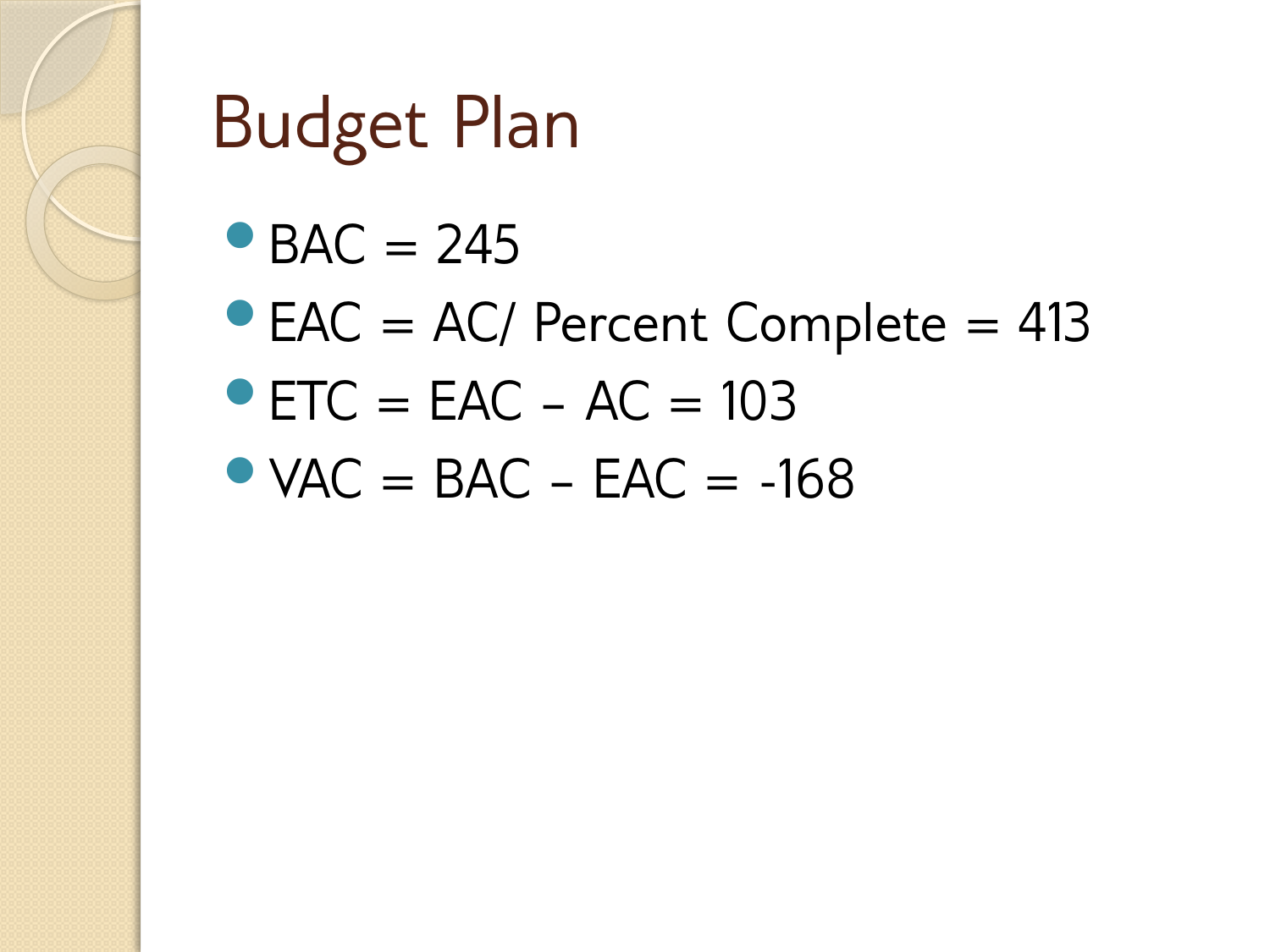

# Budget Plan
BAC = 245
EAC = AC/ Percent Complete = 413
ETC = EAC – AC = 103
VAC = BAC – EAC = -168